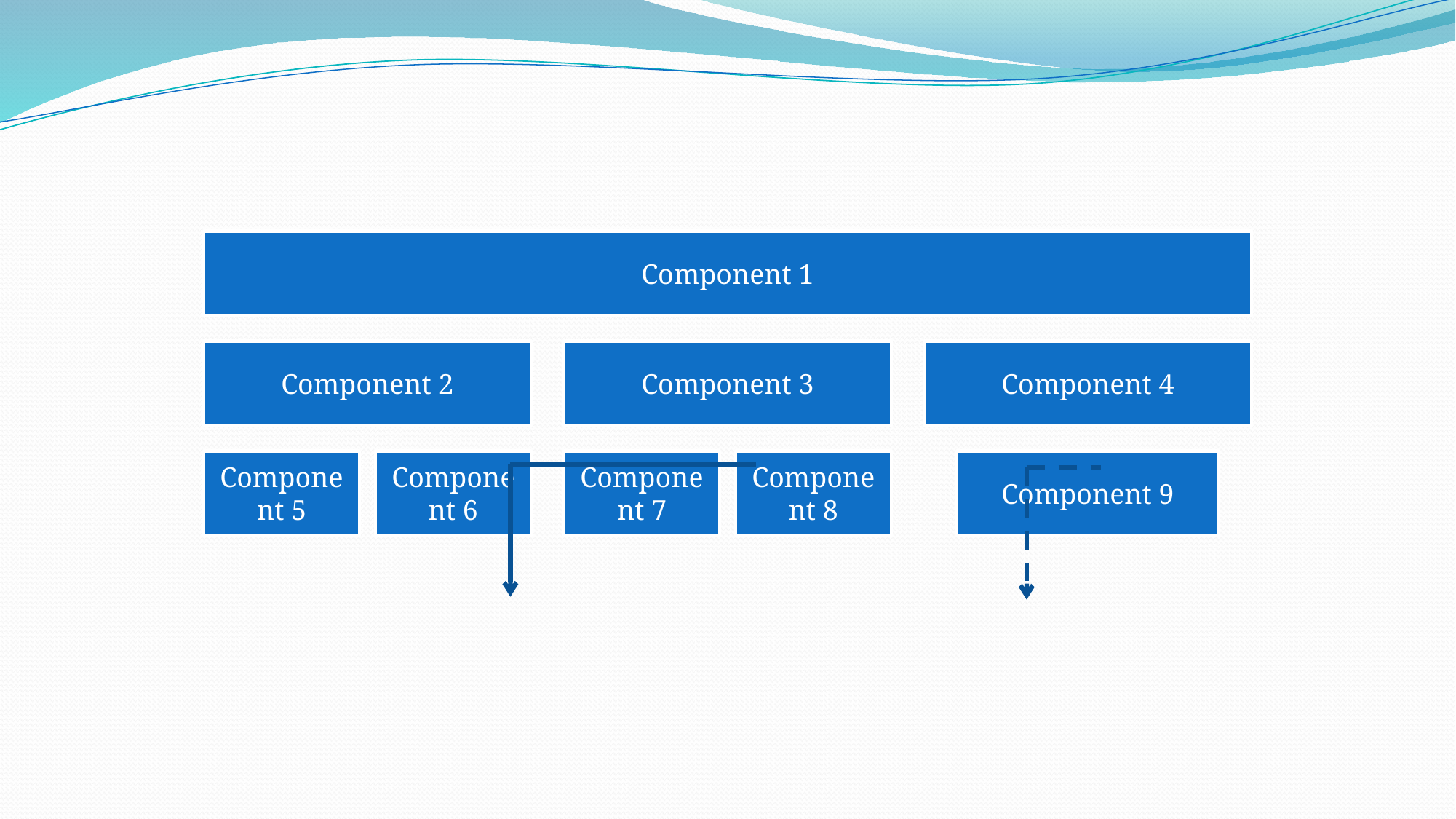

Component 1
Component 3
Component 4
Component 2
Component 5
Component 6
Component 7
Component 8
Component 9